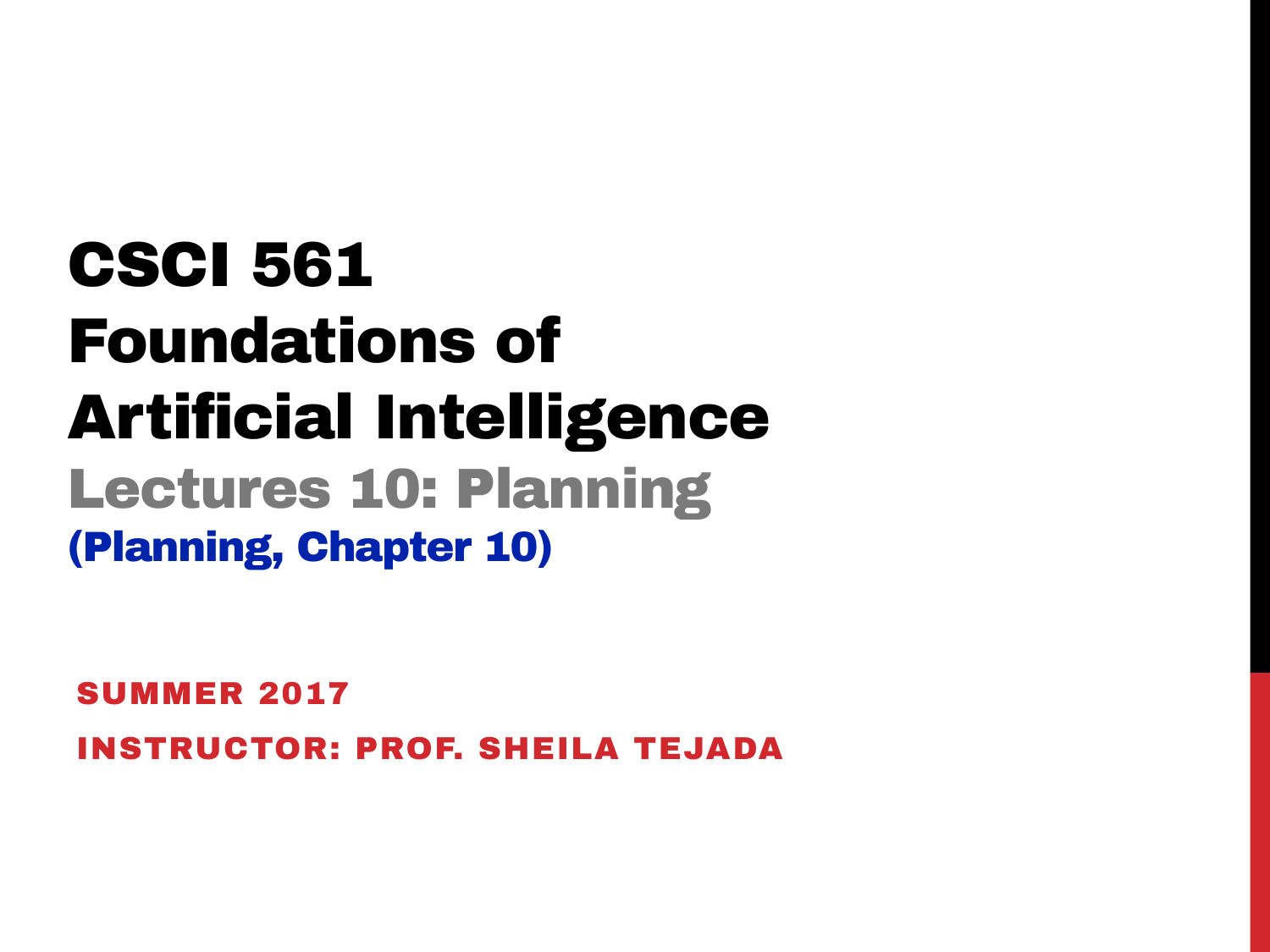

# CSCI 561 Foundations of Artificial Intelligence Lectures 10: Planning (Planning, Chapter 10)
Summer 2017
Instructor: Prof. Sheila Tejada